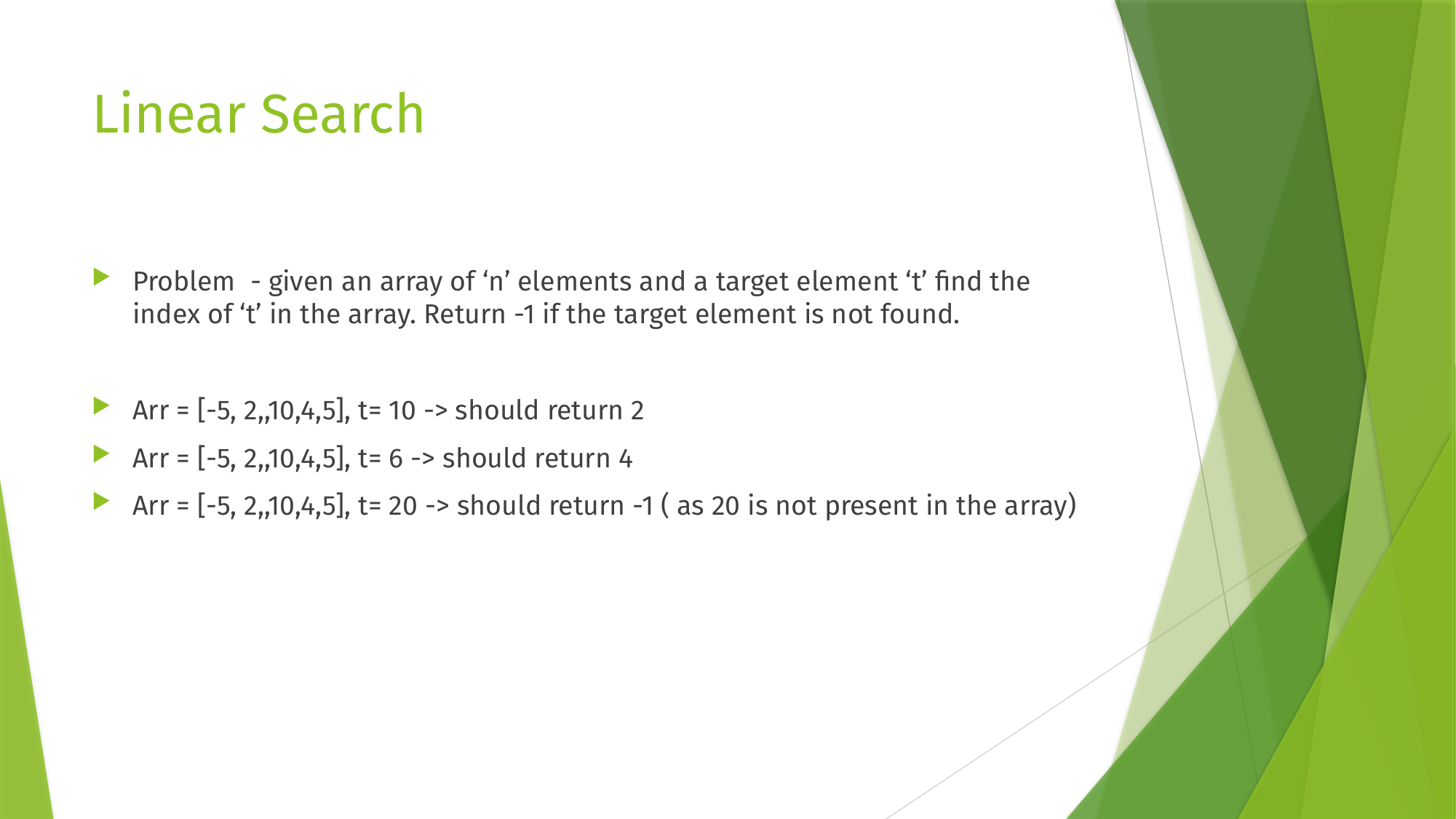

# Linear Search
Problem  - given an array of ‘n’ elements and a target element ‘t’ find the index of ‘t’ in the array. Return -1 if the target element is not found.

Arr = [-5, 2,,10,4,5], t= 10 -> should return 2
Arr = [-5, 2,,10,4,5], t= 6 -> should return 4
Arr = [-5, 2,,10,4,5], t= 20 -> should return -1 ( as 20 is not present in the array)